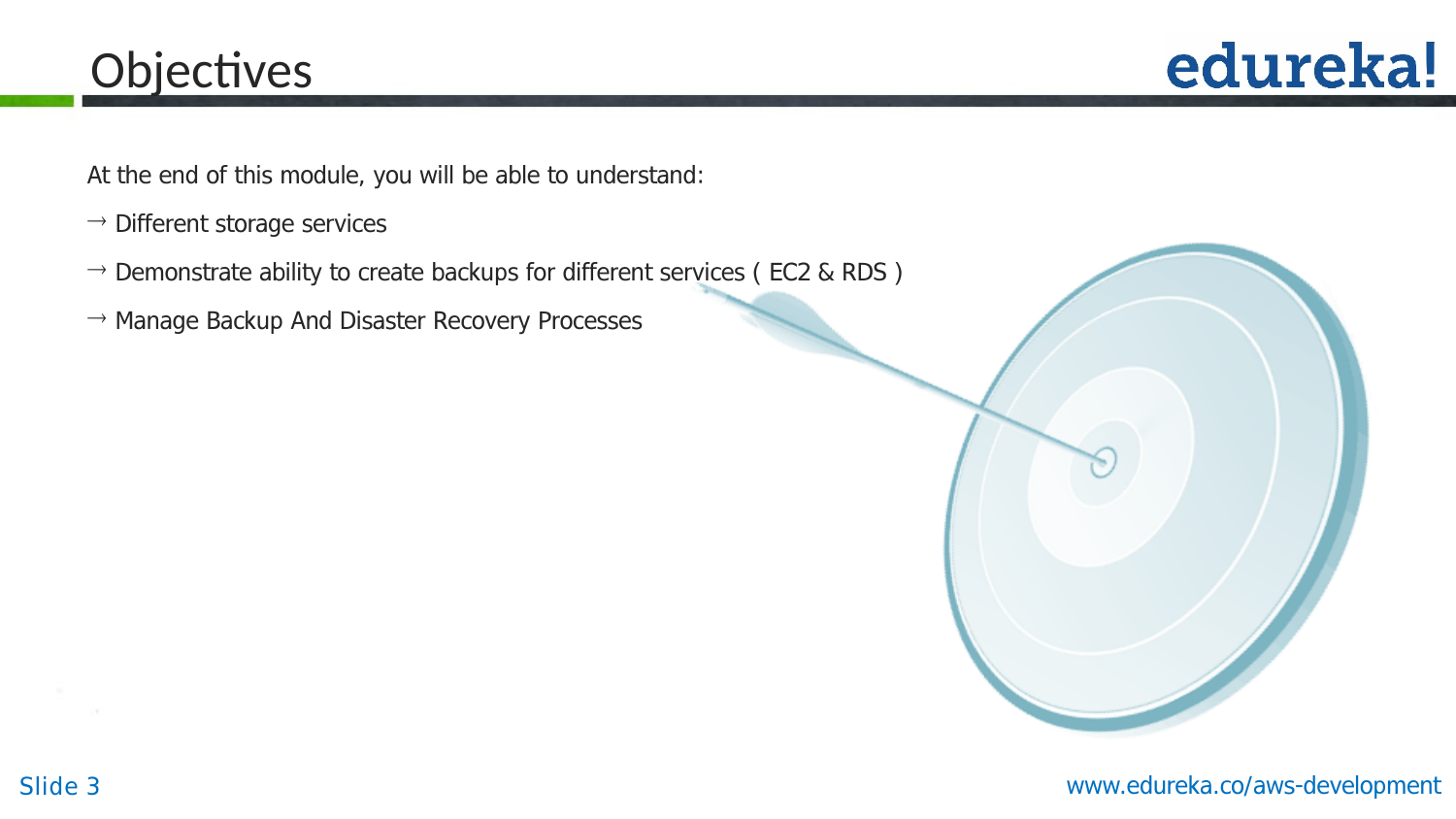

# Objectives
At the end of this module, you will be able to understand:
 Different storage services
 Demonstrate ability to create backups for different services ( EC2 & RDS )
 Manage Backup And Disaster Recovery Processes